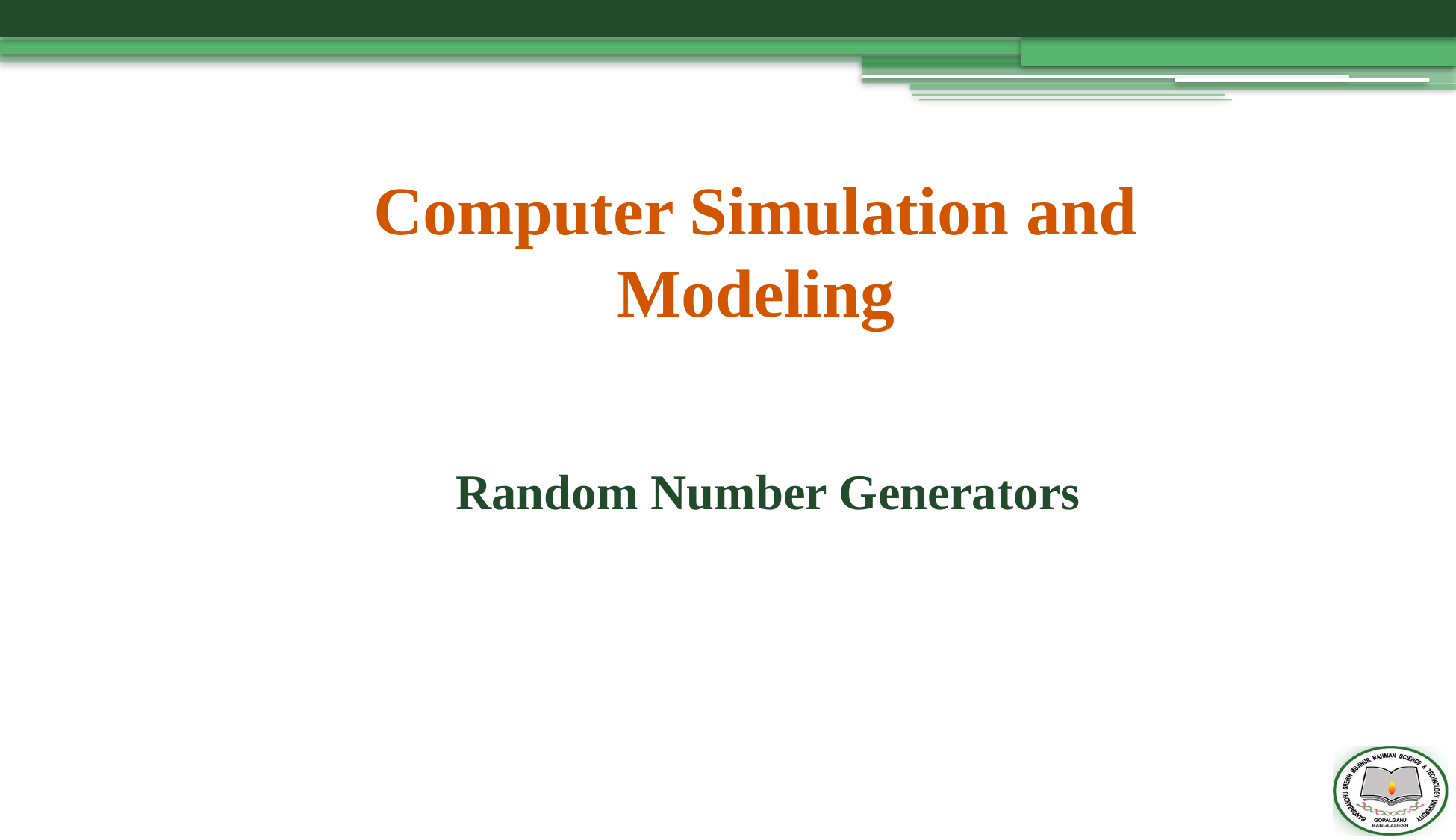

# Computer Simulation and Modeling
Random Number Generators